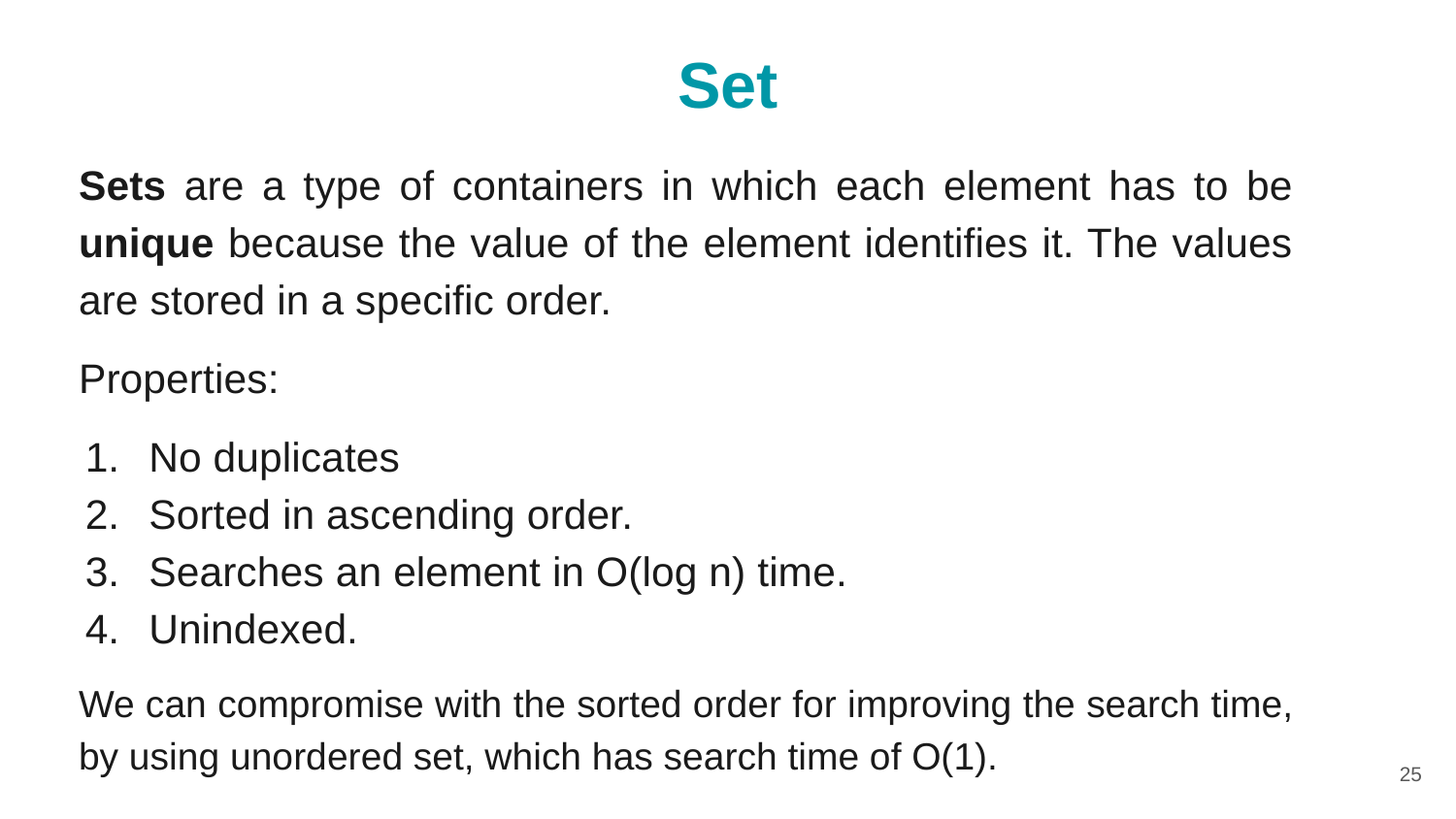

Set

Sets are a type of containers in which each element has to be unique because the value of the element identifies it. The values are stored in a specific order.
Properties:
No duplicates
Sorted in ascending order.
Searches an element in O(log n) time.
Unindexed.
We can compromise with the sorted order for improving the search time, by using unordered set, which has search time of O(1).
25